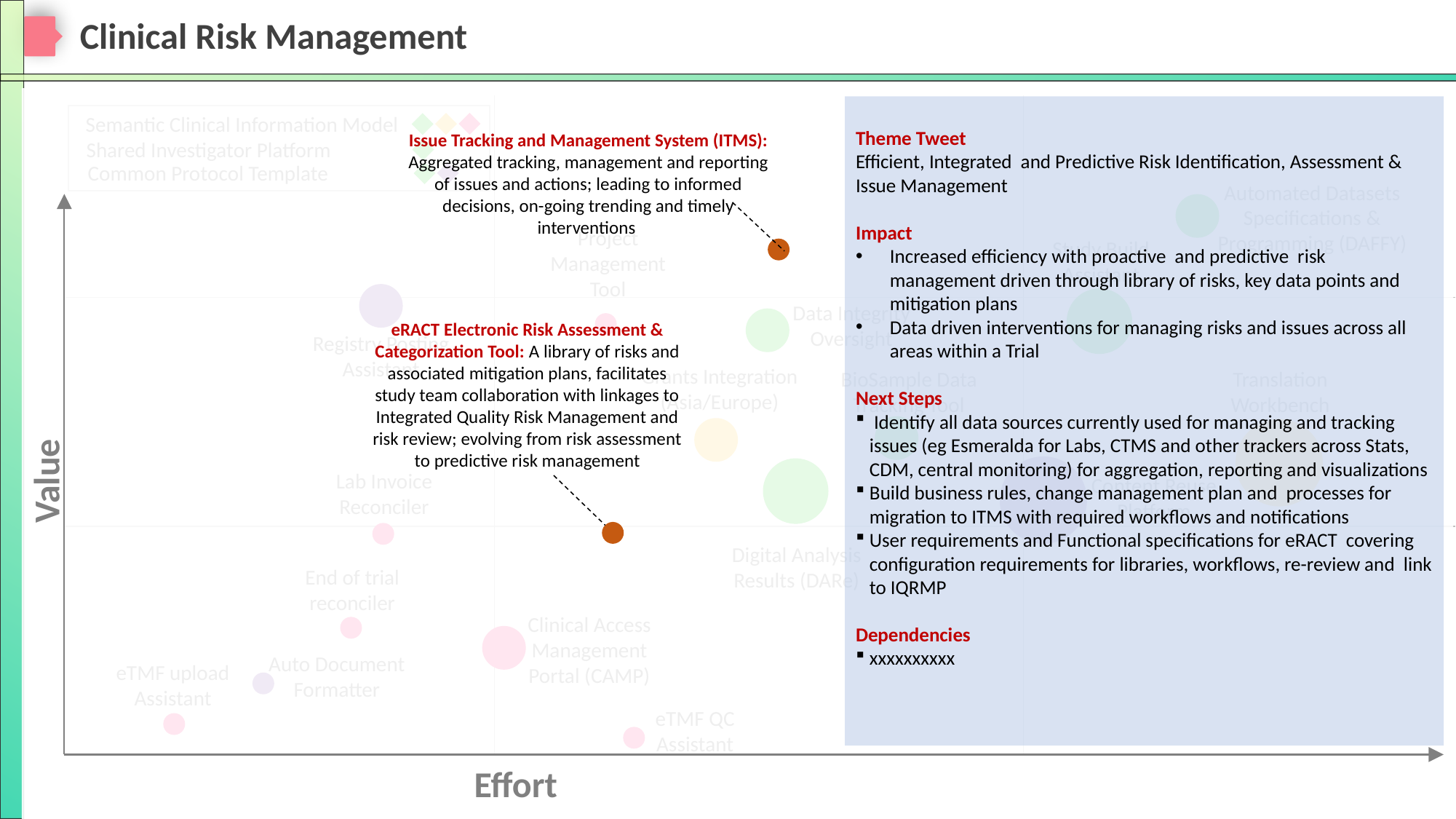

# Clinical Risk Management

Theme Tweet
Efficient, Integrated  and Predictive Risk Identification, Assessment & Issue Management

Impact
Increased efficiency with proactive  and predictive  risk management driven through library of risks, key data points and mitigation plans
Data driven interventions for managing risks and issues across all areas within a Trial

Next Steps
 Identify all data sources currently used for managing and tracking issues (eg Esmeralda for Labs, CTMS and other trackers across Stats, CDM, central monitoring) for aggregation, reporting and visualizations
Build business rules, change management plan and  processes for migration to ITMS with required workflows and notifications
User requirements and Functional specifications for eRACT  covering configuration requirements for libraries, workflows, re-review and  link to IQRMP

Dependencies
xxxxxxxxxx

Semantic Clinical Information Model

Issue Tracking and Management System (ITMS): Aggregated tracking, management and reporting of issues and actions; leading to informed decisions, on-going trending and timely interventions

Shared Investigator Platform

Common Protocol Template

Automated Datasets Specifications & Programming (DAFFY)

Project Management Tool
Study Build Assistant

Data Integrity Oversight

eRACT Electronic Risk Assessment & Categorization Tool: A library of risks and associated mitigation plans, facilitates study team collaboration with linkages to Integrated Quality Risk Management and risk review; evolving from risk assessment to predictive risk management

Registry Posting Assistant
Grants Integration (Asia/Europe)
Translation Workbench
BioSample Data Tracking Tool

Value

Lab Invoice Reconciler
Content Reuse Platform

Digital Analysis Results (DARe)
End of trial reconciler
Clinical Access Management Portal (CAMP)

Auto Document Formatter
eTMF upload Assistant

eTMF QC Assistant

Effort